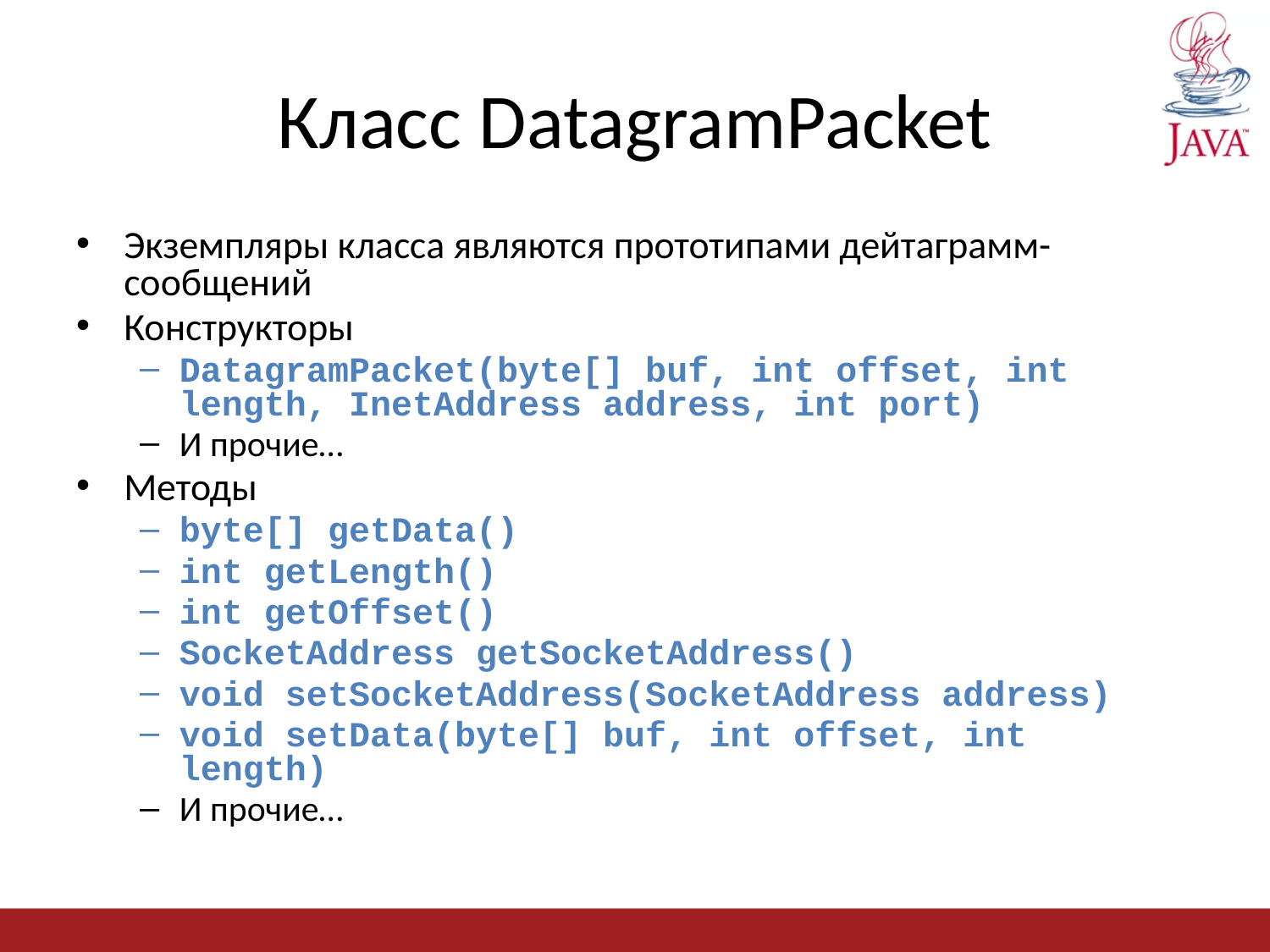

# Класс DatagramPacket
Экземпляры класса являются прототипами дейтаграмм-сообщений
Конструкторы
DatagramPacket(byte[] buf, int offset, int length, InetAddress address, int port)
И прочие…
Методы
byte[] getData()
int getLength()
int getOffset()
SocketAddress getSocketAddress()
void setSocketAddress(SocketAddress address)
void setData(byte[] buf, int offset, int length)
И прочие…